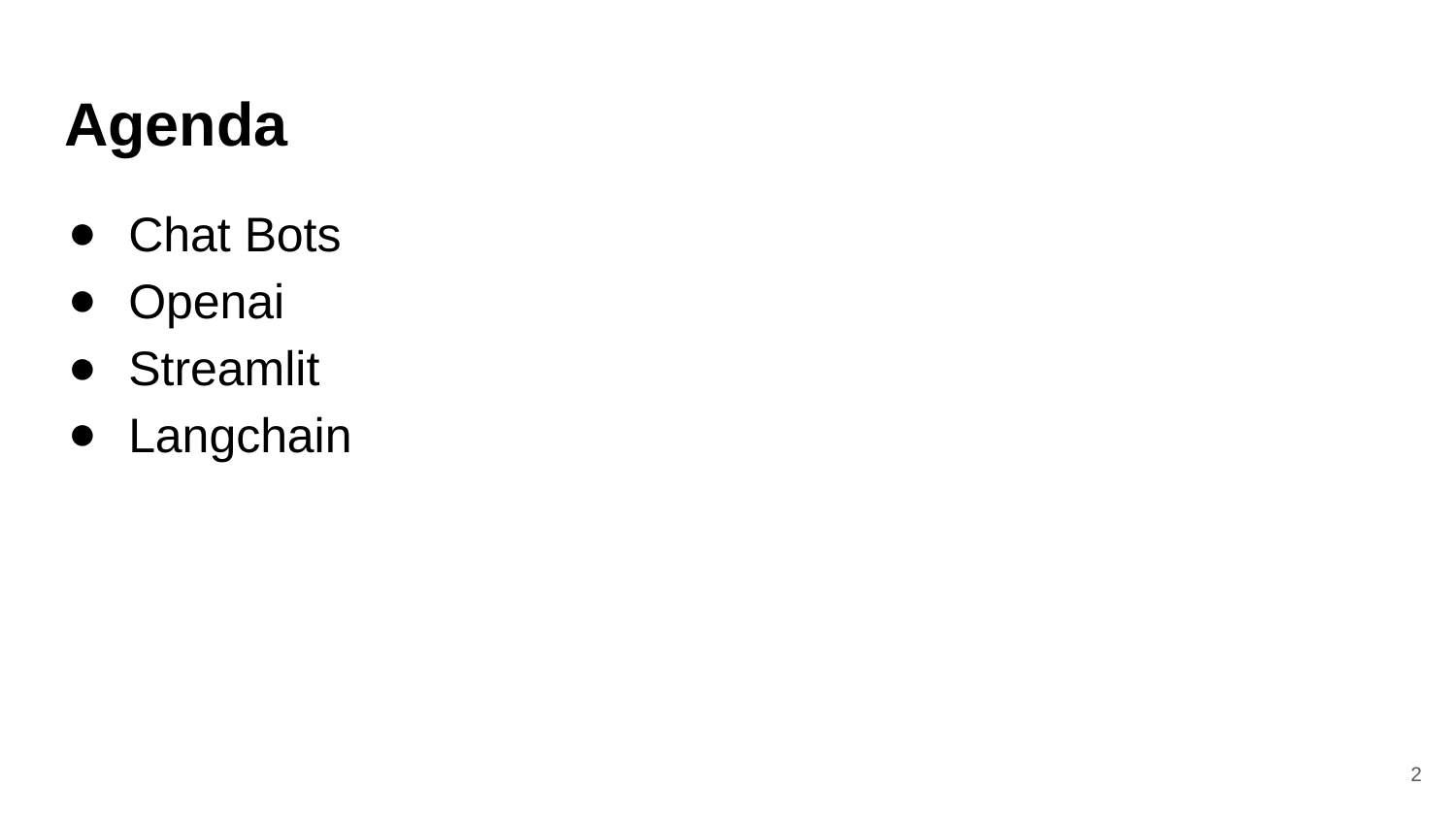

# Agenda
Chat Bots
Openai
Streamlit
Langchain
2